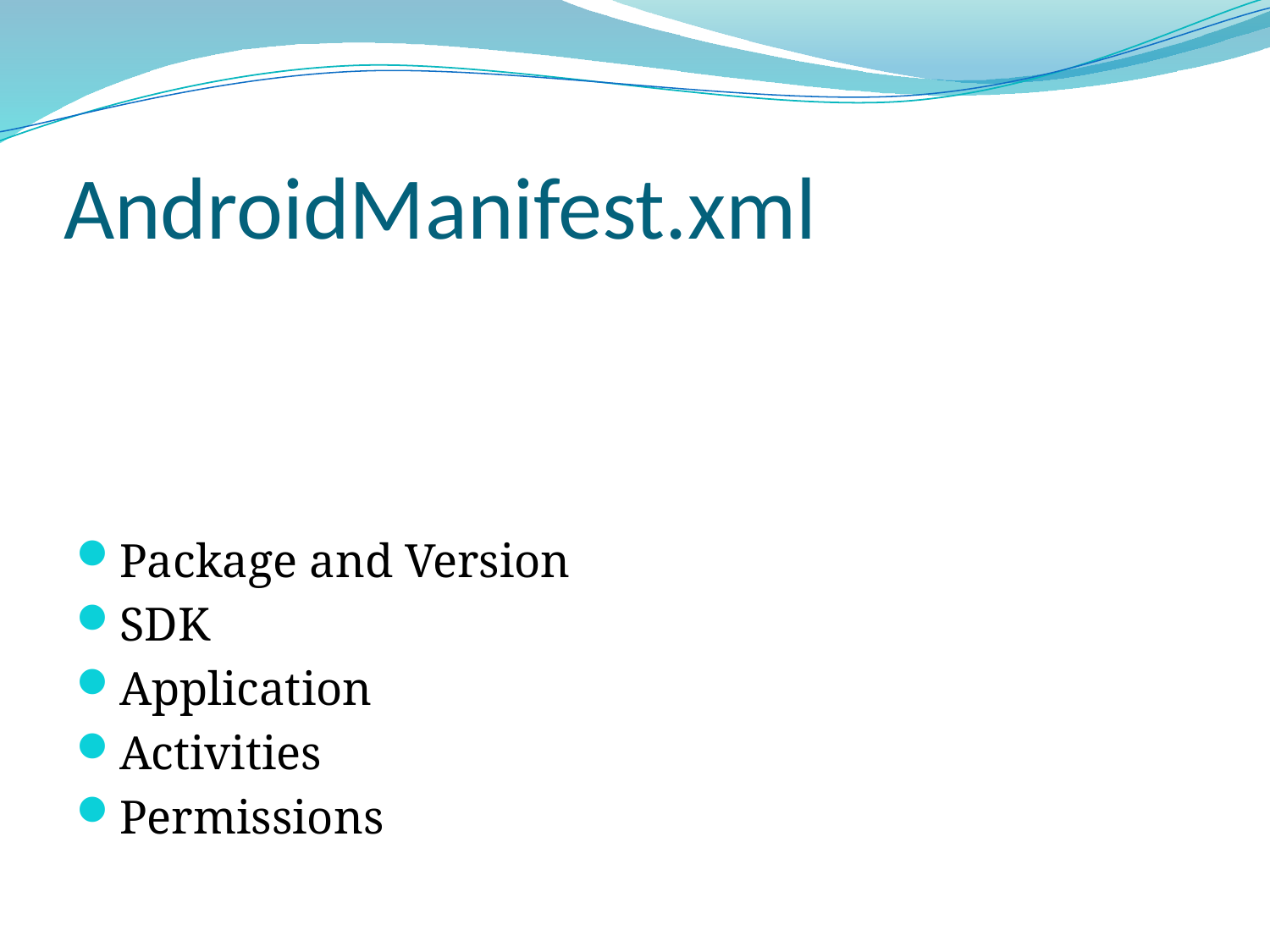

# AndroidManifest.xml

Package and Version
SDK
Application
Activities
Permissions